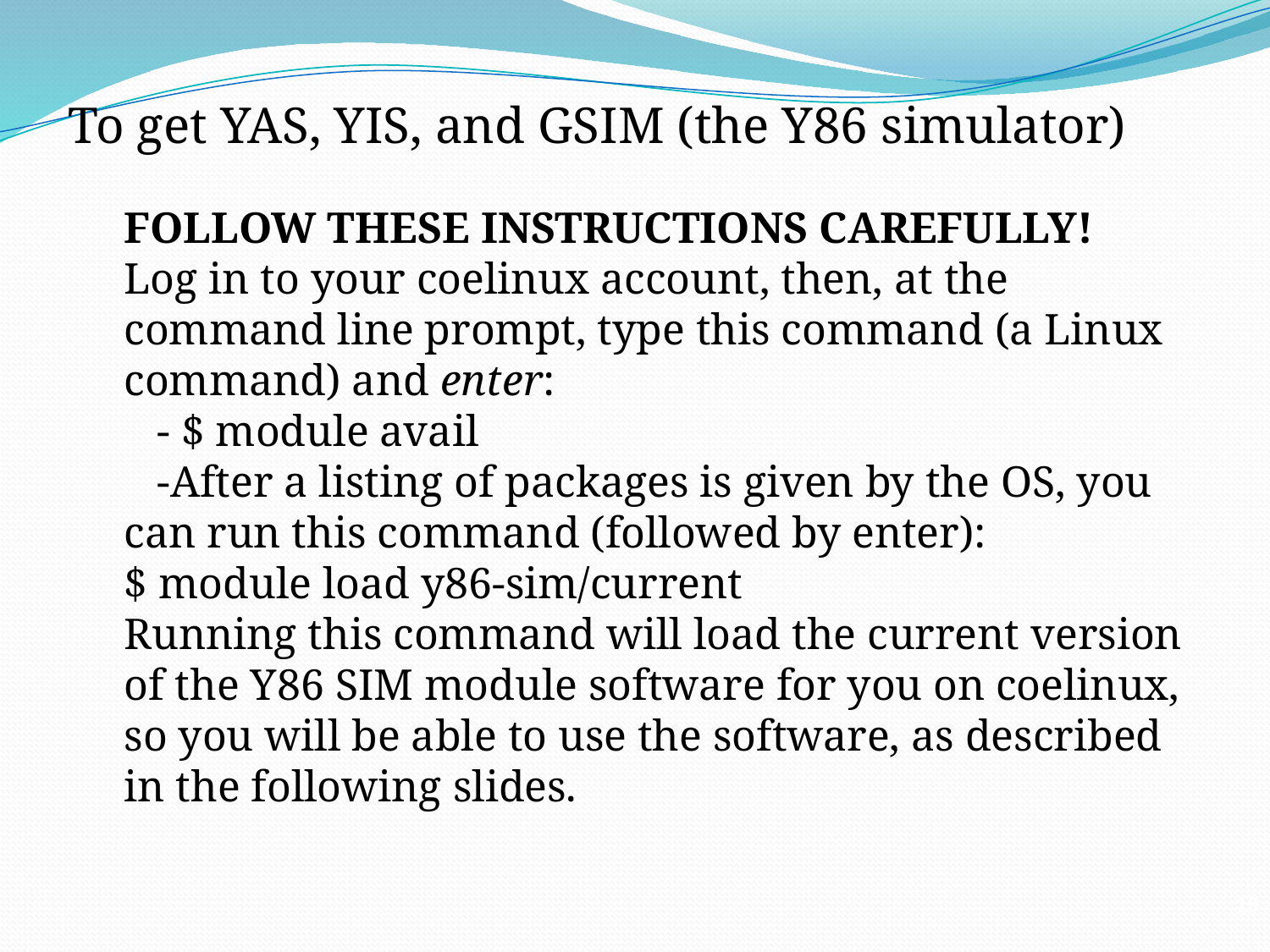

To get YAS, YIS, and GSIM (the Y86 simulator)
FOLLOW THESE INSTRUCTIONS CAREFULLY!
Log in to your coelinux account, then, at the command line prompt, type this command (a Linux command) and enter:
   - $ module avail
   -After a listing of packages is given by the OS, you can run this command (followed by enter):
$ module load y86-sim/current
Running this command will load the current version of the Y86 SIM module software for you on coelinux, so you will be able to use the software, as described in the following slides.

19